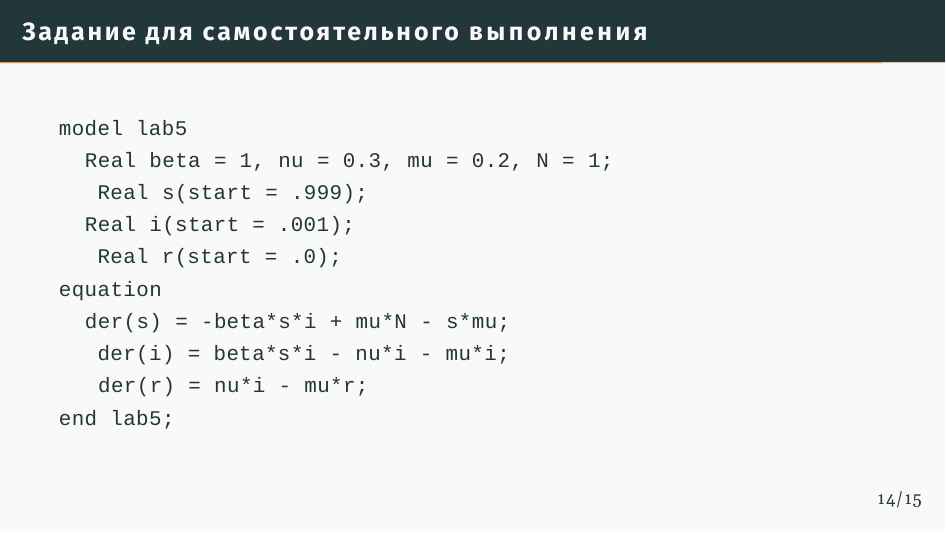

# Задание для самостоятельного выполнения

model lab5
Real beta = 1, nu = 0.3, mu = 0.2, N = 1;  Real s(start = .999);
Real i(start = .001);  Real r(start = .0);
equation
der(s) = -beta*s*i + mu*N - s*mu;  der(i) = beta*s*i - nu*i - mu*i;  der(r) = nu*i - mu*r;
end lab5;
14/15